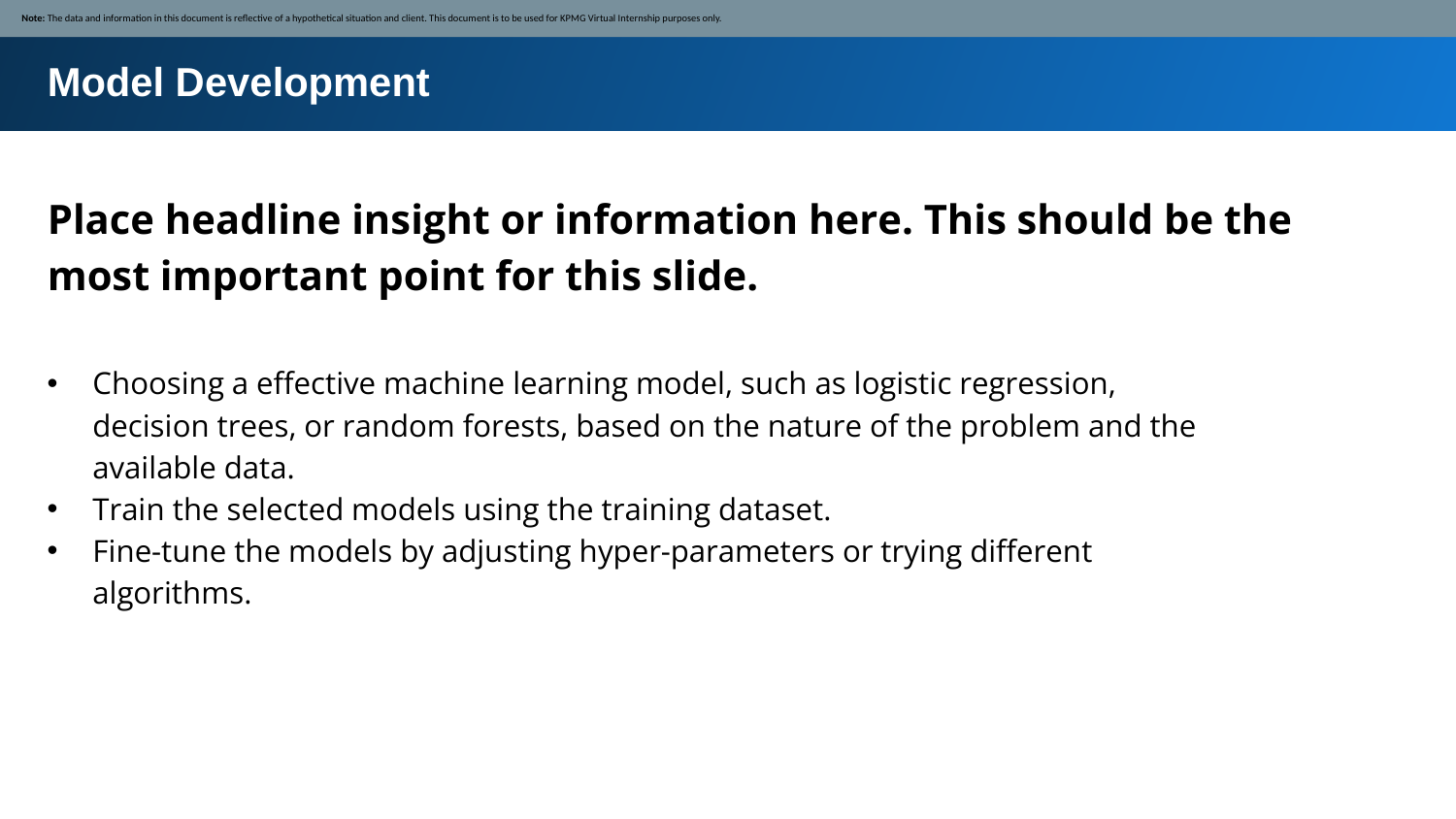

Note: The data and information in this document is reflective of a hypothetical situation and client. This document is to be used for KPMG Virtual Internship purposes only.
Model Development
Place headline insight or information here. This should be the most important point for this slide.
Choosing a effective machine learning model, such as logistic regression, decision trees, or random forests, based on the nature of the problem and the available data.
Train the selected models using the training dataset.
Fine-tune the models by adjusting hyper-parameters or trying different algorithms.